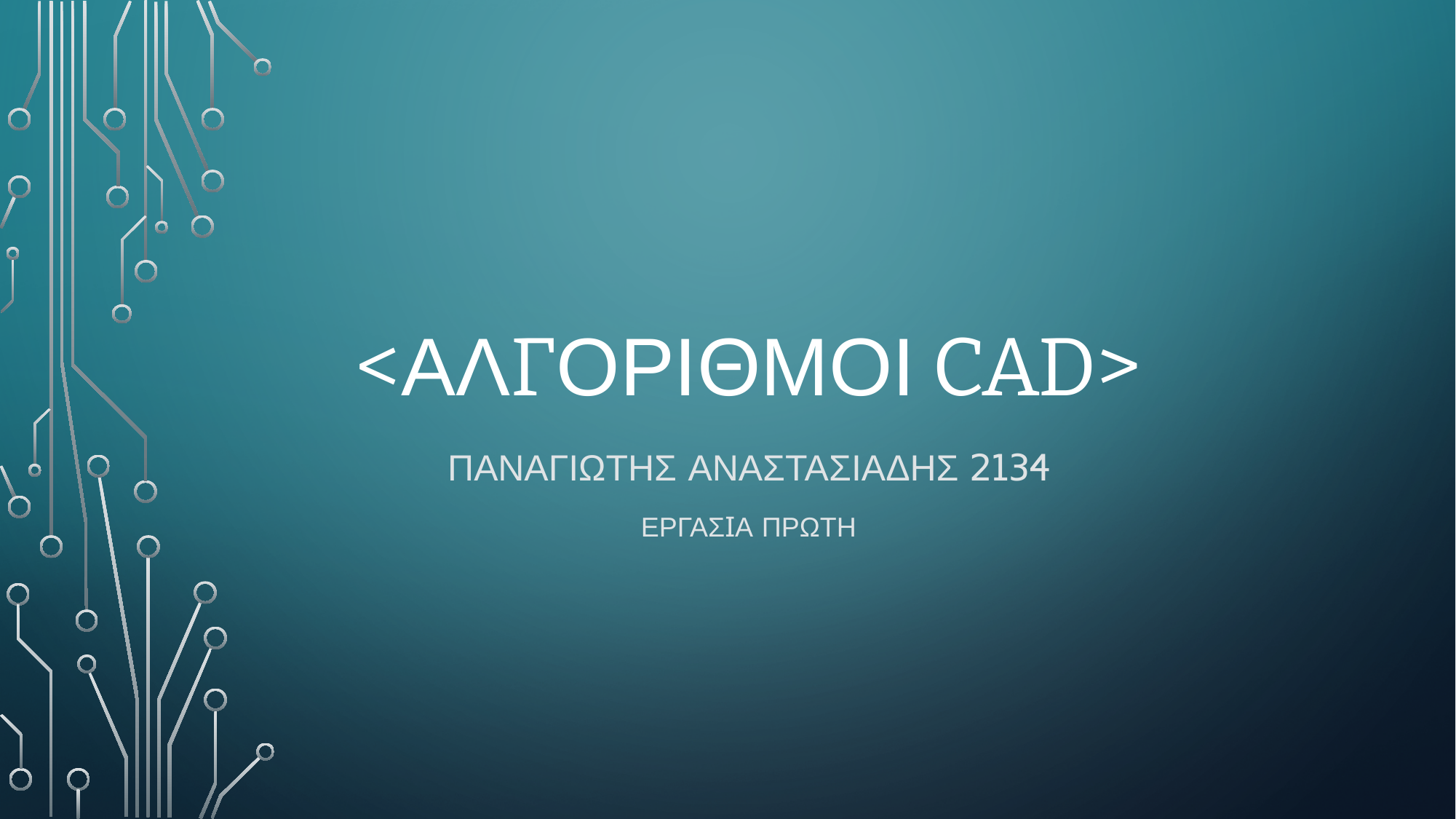

# <ΑΛΓΟΡΙΘΜΟΙ cad>
Παναγιωτησ Αναστασιαδησ 2134
ΕργασIα πρωτη